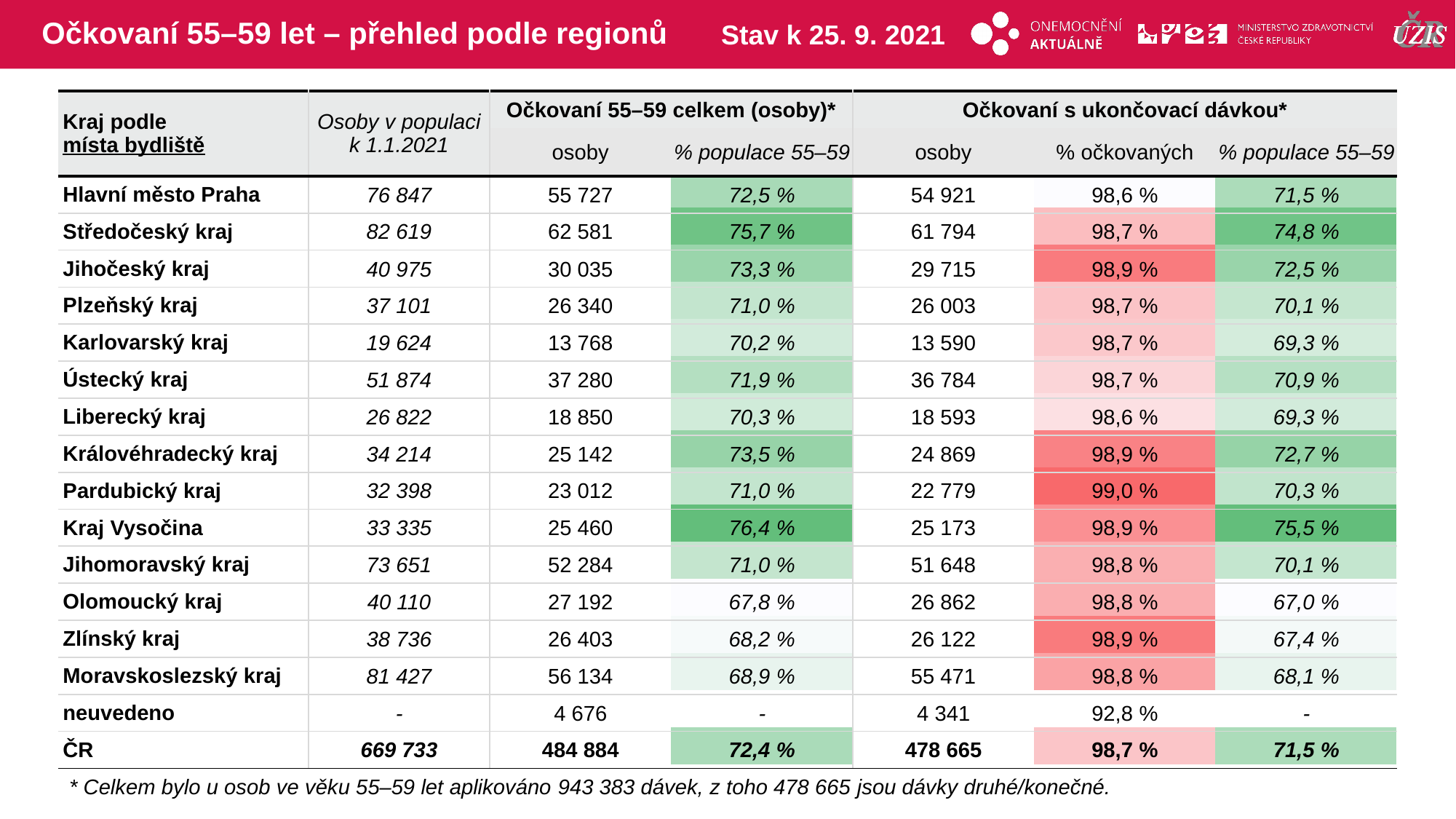

# Očkovaní 55–59 let – přehled podle regionů
Stav k 25. 9. 2021
| Kraj podle místa bydliště | Osoby v populaci k 1.1.2021 | Očkovaní 55–59 celkem (osoby)\* |  | Očkovaní s ukončovací dávkou\* |  |  |
| --- | --- | --- | --- | --- | --- | --- |
|  |  | osoby | % populace 55–59 | osoby | % očkovaných | % populace 55–59 |
| Hlavní město Praha | 76 847 | 55 727 | 72,5 % | 54 921 | 98,6 % | 71,5 % |
| Středočeský kraj | 82 619 | 62 581 | 75,7 % | 61 794 | 98,7 % | 74,8 % |
| Jihočeský kraj | 40 975 | 30 035 | 73,3 % | 29 715 | 98,9 % | 72,5 % |
| Plzeňský kraj | 37 101 | 26 340 | 71,0 % | 26 003 | 98,7 % | 70,1 % |
| Karlovarský kraj | 19 624 | 13 768 | 70,2 % | 13 590 | 98,7 % | 69,3 % |
| Ústecký kraj | 51 874 | 37 280 | 71,9 % | 36 784 | 98,7 % | 70,9 % |
| Liberecký kraj | 26 822 | 18 850 | 70,3 % | 18 593 | 98,6 % | 69,3 % |
| Královéhradecký kraj | 34 214 | 25 142 | 73,5 % | 24 869 | 98,9 % | 72,7 % |
| Pardubický kraj | 32 398 | 23 012 | 71,0 % | 22 779 | 99,0 % | 70,3 % |
| Kraj Vysočina | 33 335 | 25 460 | 76,4 % | 25 173 | 98,9 % | 75,5 % |
| Jihomoravský kraj | 73 651 | 52 284 | 71,0 % | 51 648 | 98,8 % | 70,1 % |
| Olomoucký kraj | 40 110 | 27 192 | 67,8 % | 26 862 | 98,8 % | 67,0 % |
| Zlínský kraj | 38 736 | 26 403 | 68,2 % | 26 122 | 98,9 % | 67,4 % |
| Moravskoslezský kraj | 81 427 | 56 134 | 68,9 % | 55 471 | 98,8 % | 68,1 % |
| neuvedeno | - | 4 676 | - | 4 341 | 92,8 % | - |
| ČR | 669 733 | 484 884 | 72,4 % | 478 665 | 98,7 % | 71,5 % |
|  |  |  |  |  |  |
| --- | --- | --- | --- | --- | --- |
|  |  |  |  |  |  |
|  |  |  |  |  |  |
|  |  |  |  |  |  |
|  |  |  |  |  |  |
|  |  |  |  |  |  |
|  |  |  |  |  |  |
|  |  |  |  |  |  |
|  |  |  |  |  |  |
|  |  |  |  |  |  |
|  |  |  |  |  |  |
|  |  |  |  |  |  |
|  |  |  |  |  |  |
|  |  |  |  |  |  |
|  |  |  |  |  |  |
|  |  |  |  |  |  |
* Celkem bylo u osob ve věku 55–59 let aplikováno 943 383 dávek, z toho 478 665 jsou dávky druhé/konečné.